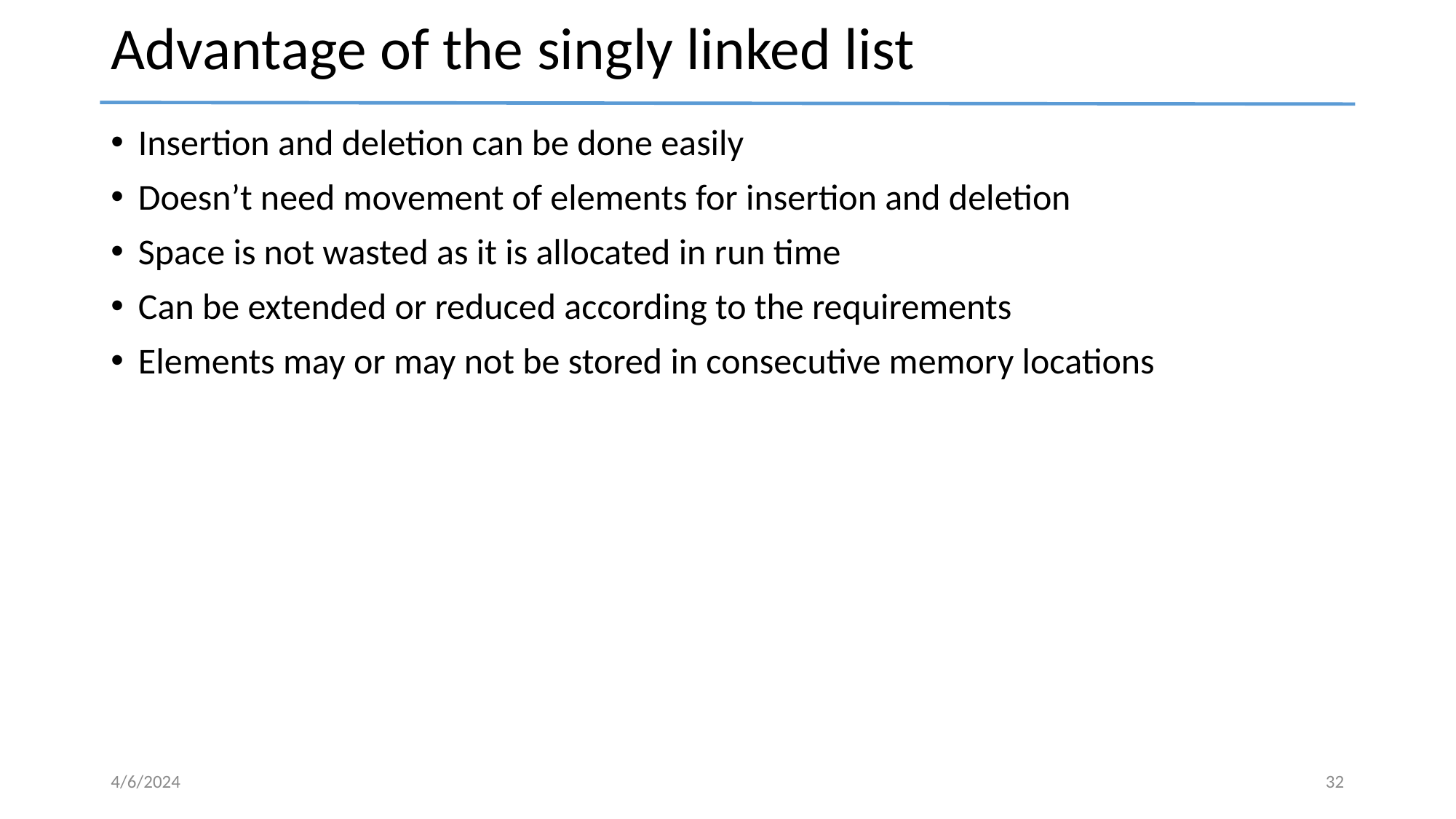

# Advantage of the singly linked list
Insertion and deletion can be done easily
Doesn’t need movement of elements for insertion and deletion
Space is not wasted as it is allocated in run time
Can be extended or reduced according to the requirements
Elements may or may not be stored in consecutive memory locations

4/6/2024
32